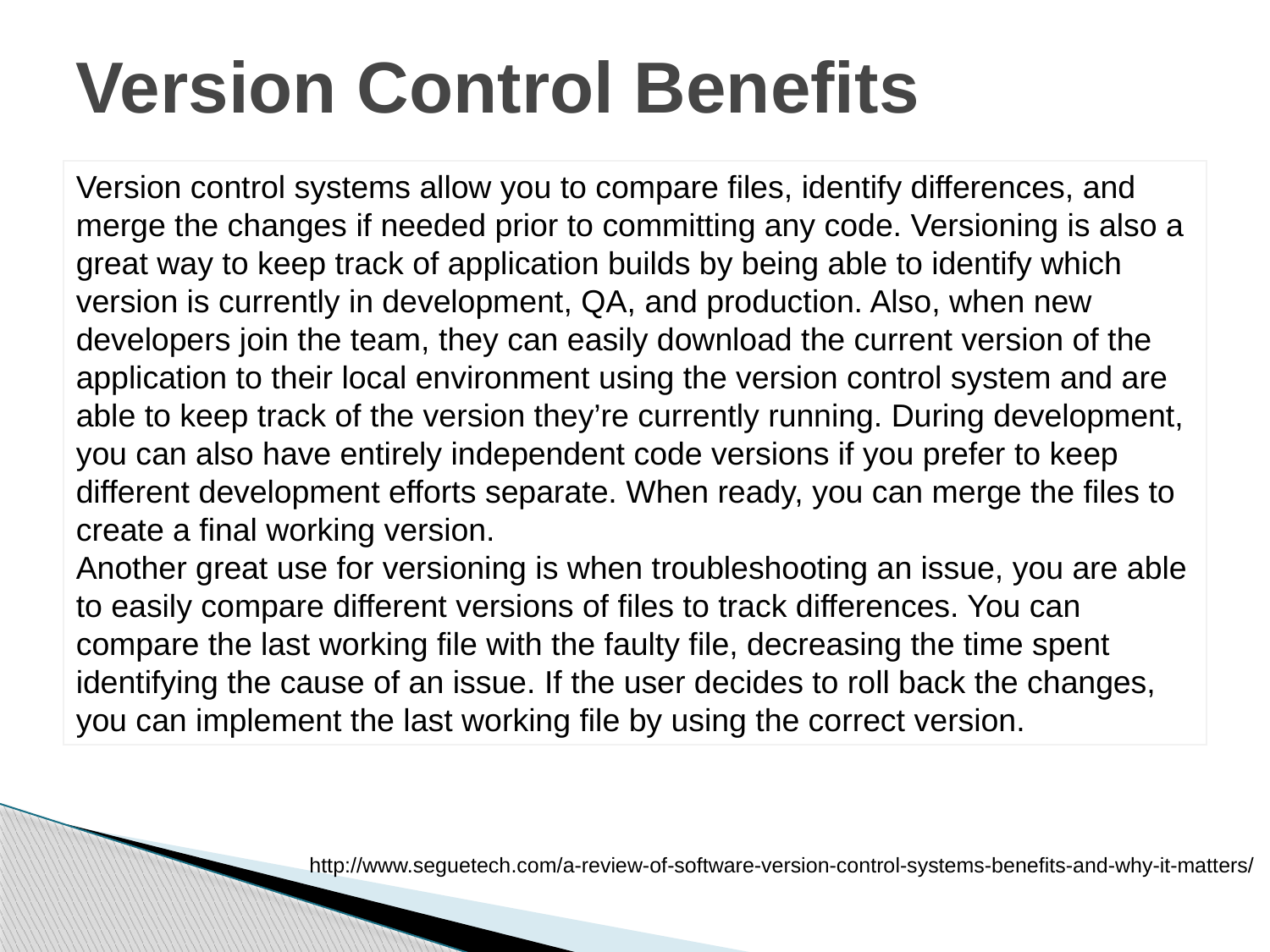

# Version Control Benefits
Version control systems allow you to compare files, identify differences, and merge the changes if needed prior to committing any code. Versioning is also a great way to keep track of application builds by being able to identify which version is currently in development, QA, and production. Also, when new developers join the team, they can easily download the current version of the application to their local environment using the version control system and are able to keep track of the version they’re currently running. During development, you can also have entirely independent code versions if you prefer to keep different development efforts separate. When ready, you can merge the files to create a final working version.
Another great use for versioning is when troubleshooting an issue, you are able to easily compare different versions of files to track differences. You can compare the last working file with the faulty file, decreasing the time spent identifying the cause of an issue. If the user decides to roll back the changes, you can implement the last working file by using the correct version.
http://www.seguetech.com/a-review-of-software-version-control-systems-benefits-and-why-it-matters/